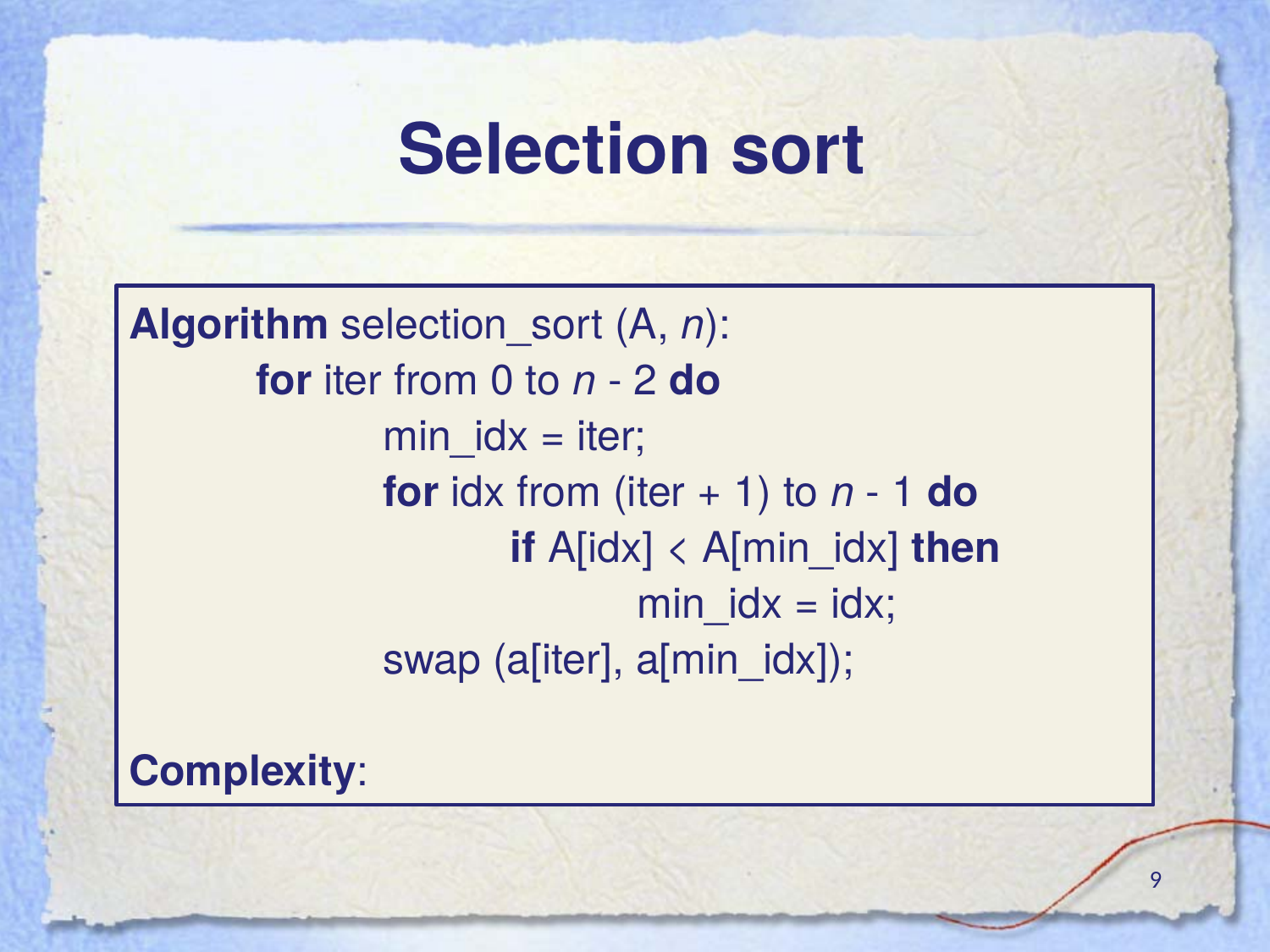

# Selection sort
Algorithm selection_sort (A, n):
	for iter from 0 to n - 2 do
		min_idx = iter;
		for idx from (iter + 1) to n - 1 do
			if A[idx] < A[min_idx] then
				min_idx = idx;
	 	swap (a[iter], a[min_idx]);

Complexity:
9